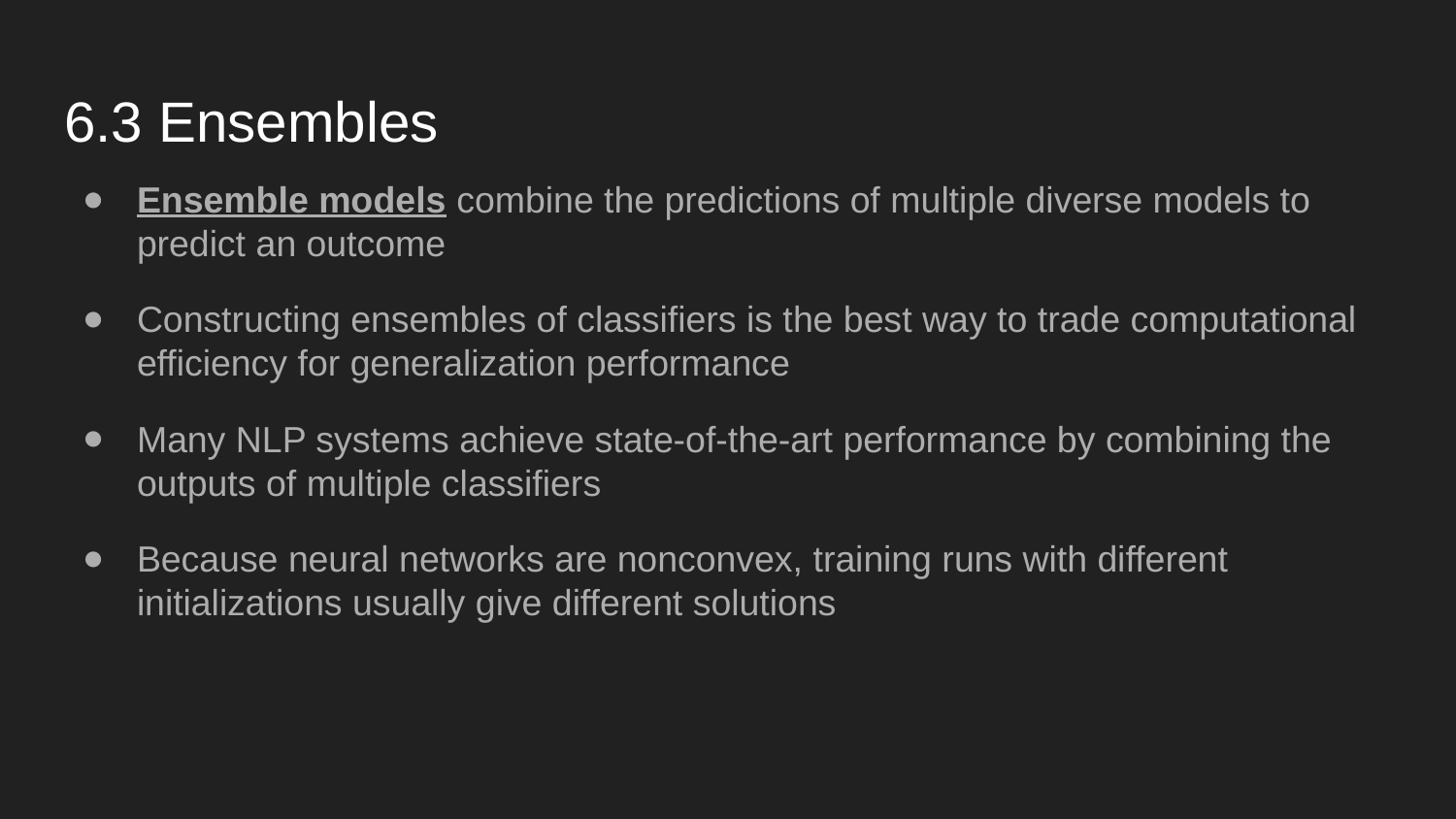

# 6.3 Ensembles
Ensemble models combine the predictions of multiple diverse models to predict an outcome
Constructing ensembles of classifiers is the best way to trade computational efficiency for generalization performance
Many NLP systems achieve state-of-the-art performance by combining the outputs of multiple classifiers
Because neural networks are nonconvex, training runs with different initializations usually give different solutions